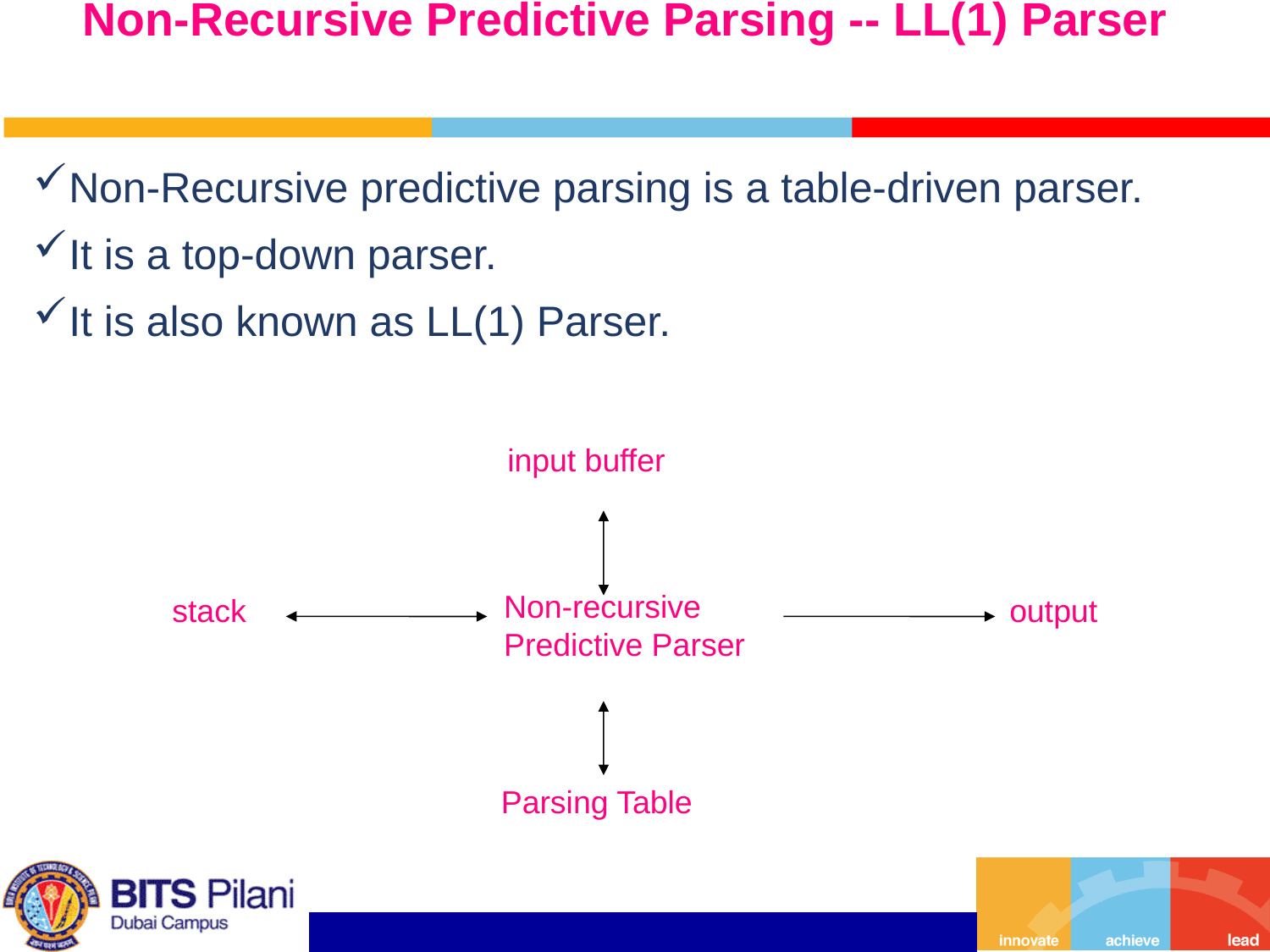

# Non-Recursive Predictive Parsing -- LL(1) Parser
Non-Recursive predictive parsing is a table-driven parser.
It is a top-down parser.
It is also known as LL(1) Parser.

input buffer

Non-recursive Predictive Parser
output
stack
Parsing Table
26